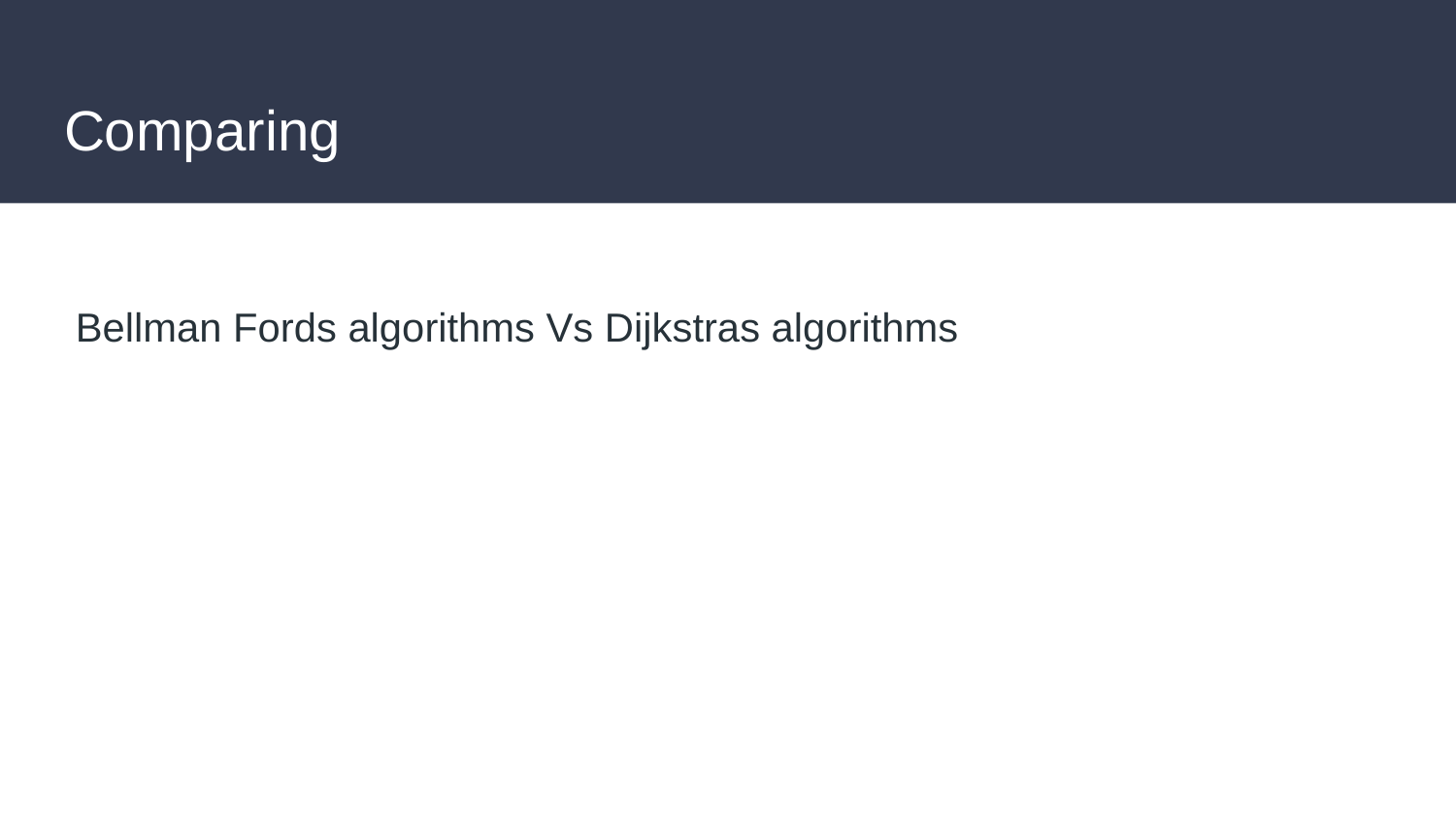

# Comparing
Bellman Fords algorithms Vs Dijkstras algorithms